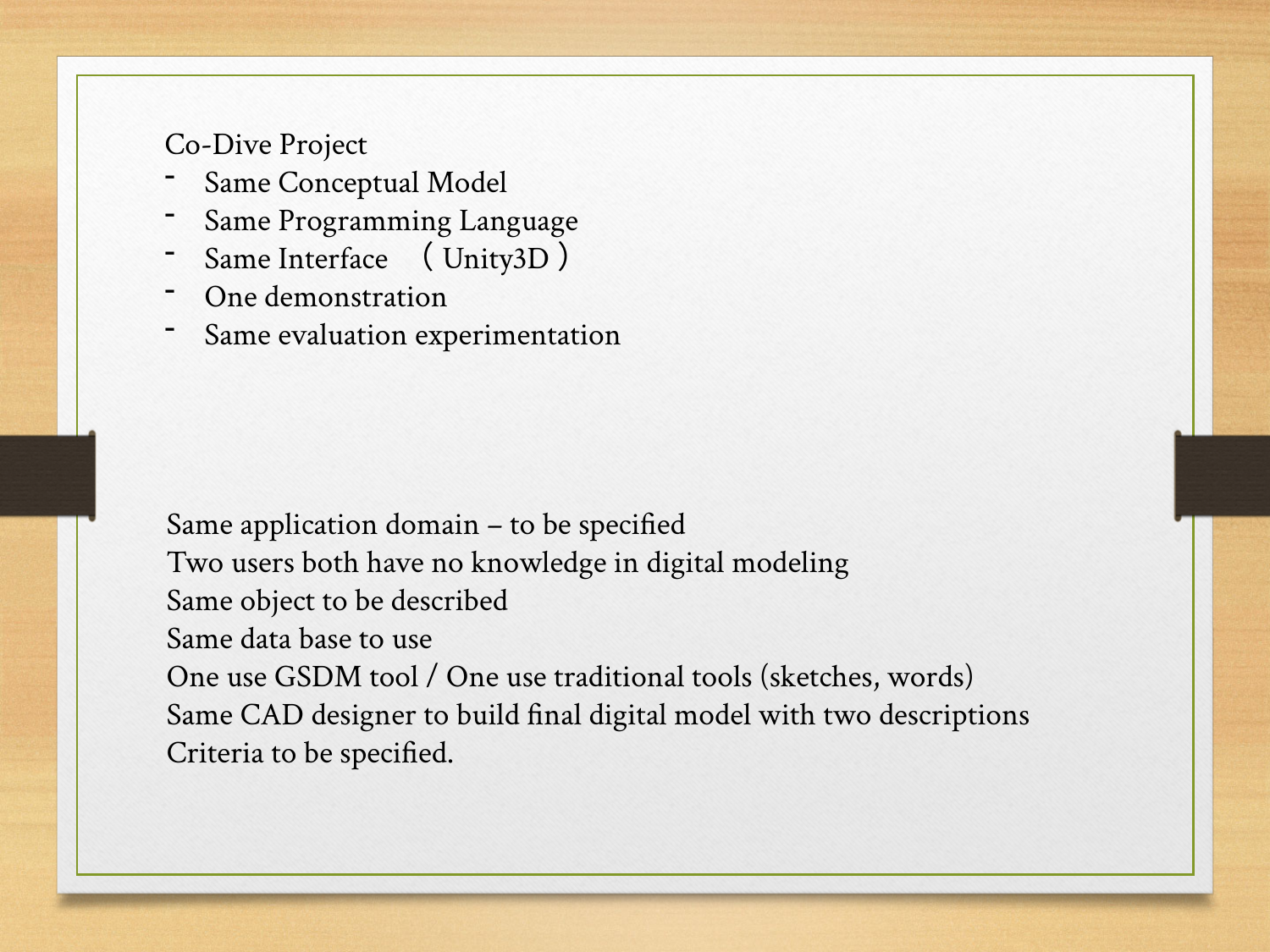

Co-Dive Project
Same Conceptual Model
Same Programming Language
Same Interface （Unity3D）
One demonstration
Same evaluation experimentation
Same application domain – to be specified
Two users both have no knowledge in digital modeling
Same object to be described
Same data base to use
One use GSDM tool / One use traditional tools (sketches, words)
Same CAD designer to build final digital model with two descriptions
Criteria to be specified.